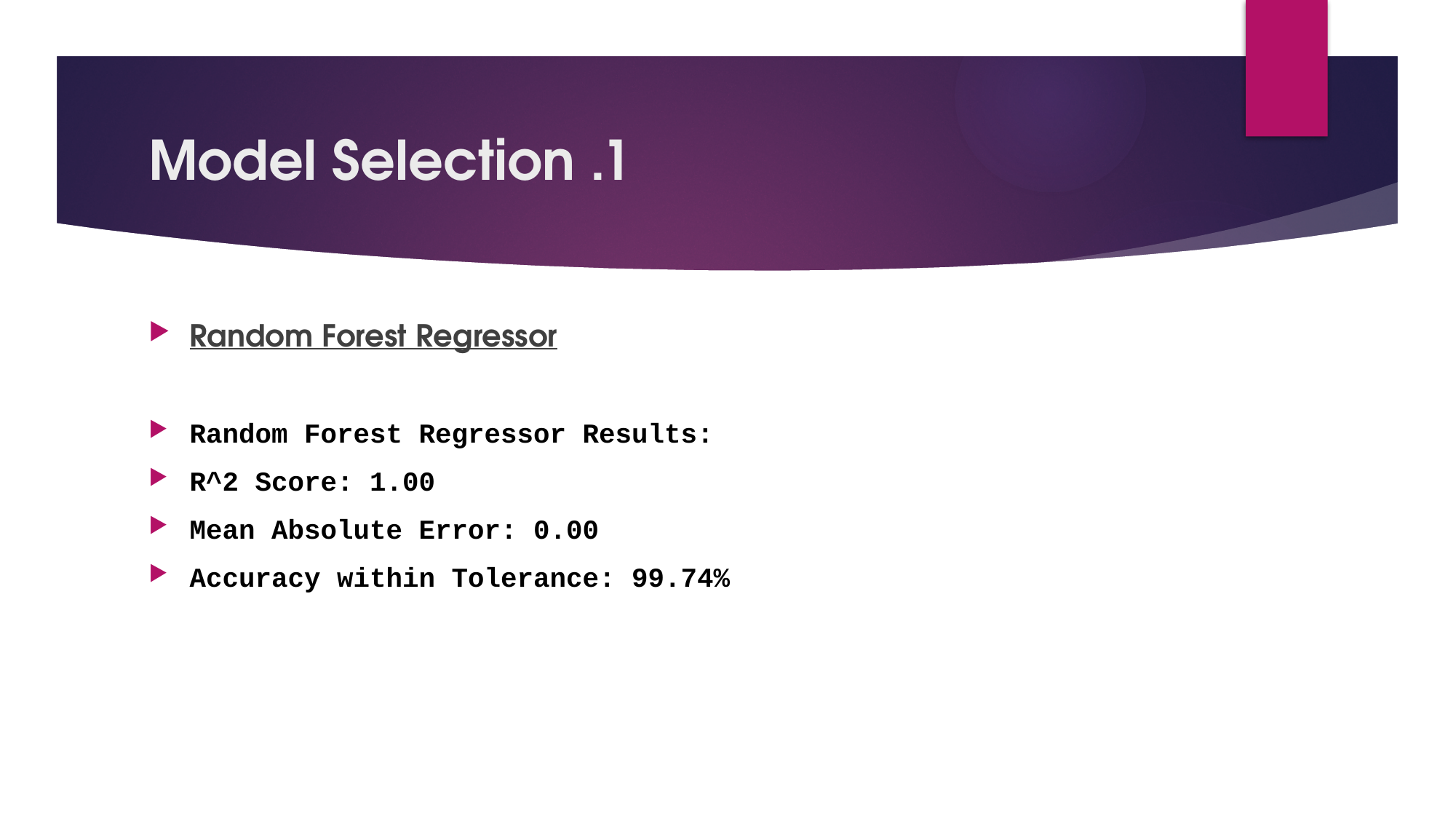

# Model Selection .1
Random Forest Regressor

Random Forest Regressor Results:
R^2 Score: 1.00
Mean Absolute Error: 0.00
Accuracy within Tolerance: 99.74%